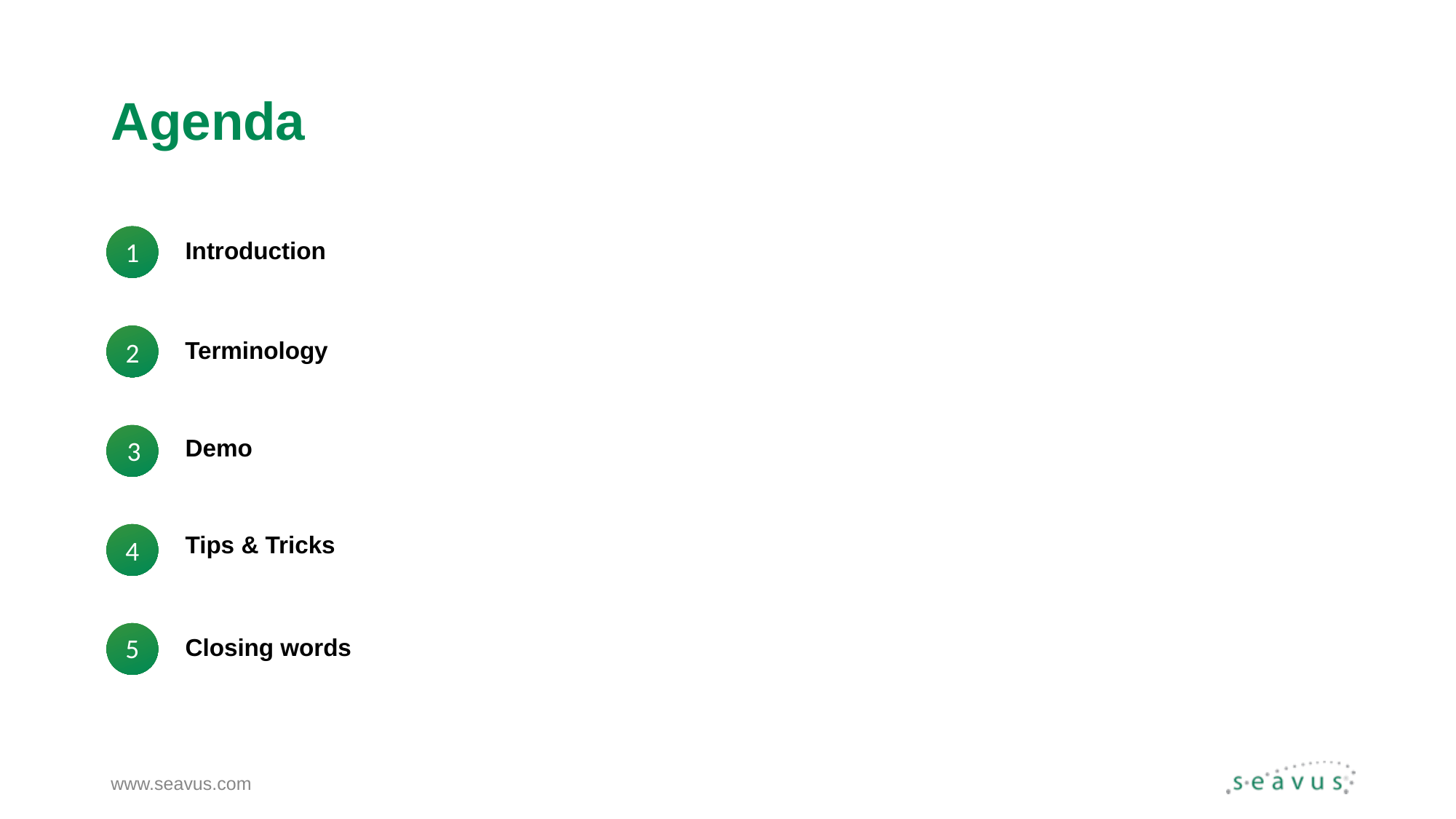

# Agenda

1
Introduction

2
Terminology

3
Demo

Tips & Tricks

4

5
Closing words